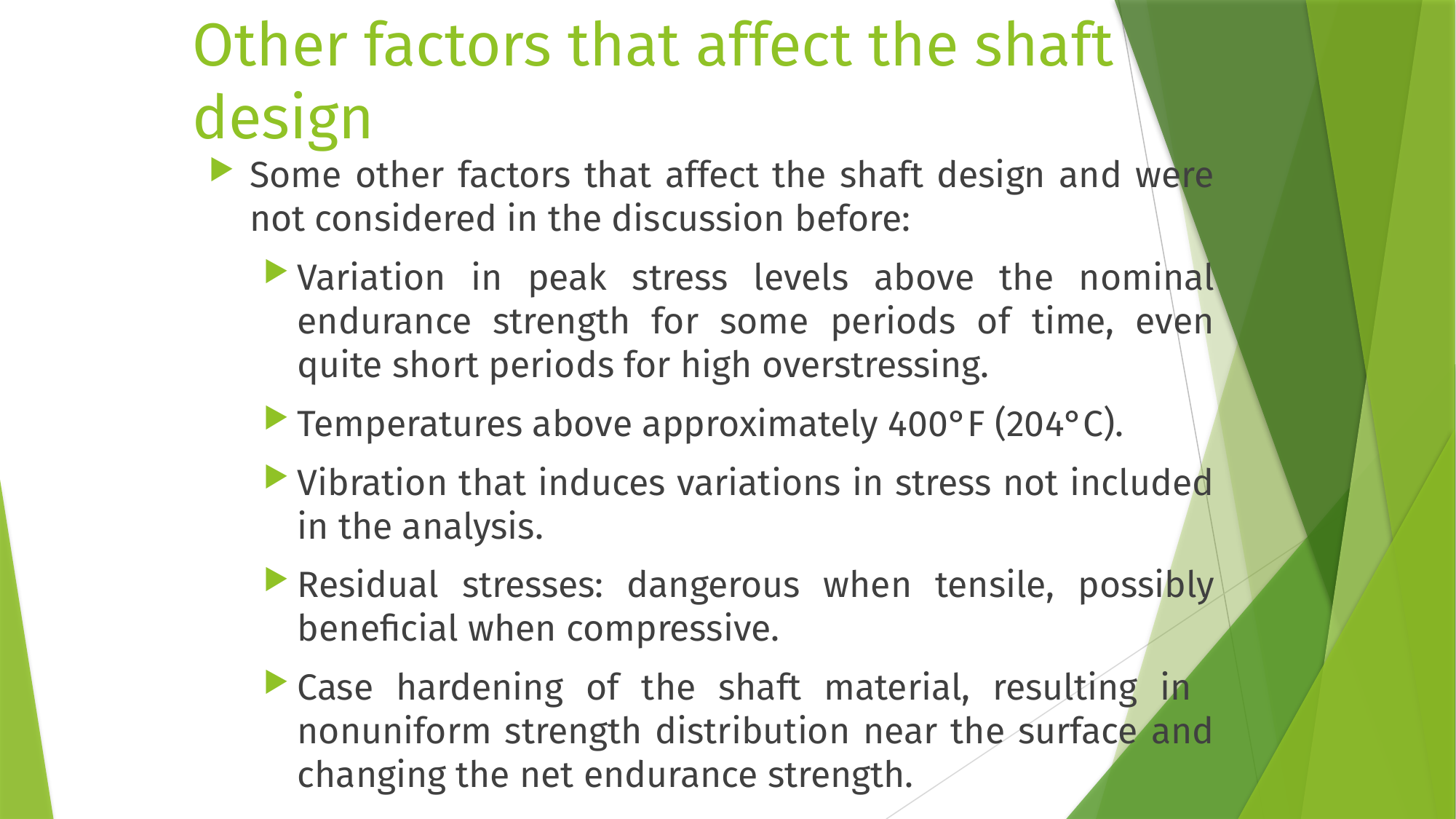

# Other factors that affect the shaft design
Some other factors that affect the shaft design and were not considered in the discussion before:
Variation in peak stress levels above the nominal endurance strength for some periods of time, even quite short periods for high overstressing.
Temperatures above approximately 400°F (204°C).
Vibration that induces variations in stress not included in the analysis.
Residual stresses: dangerous when tensile, possibly beneficial when compressive.
Case hardening of the shaft material, resulting in  nonuniform strength distribution near the surface and changing the net endurance strength.